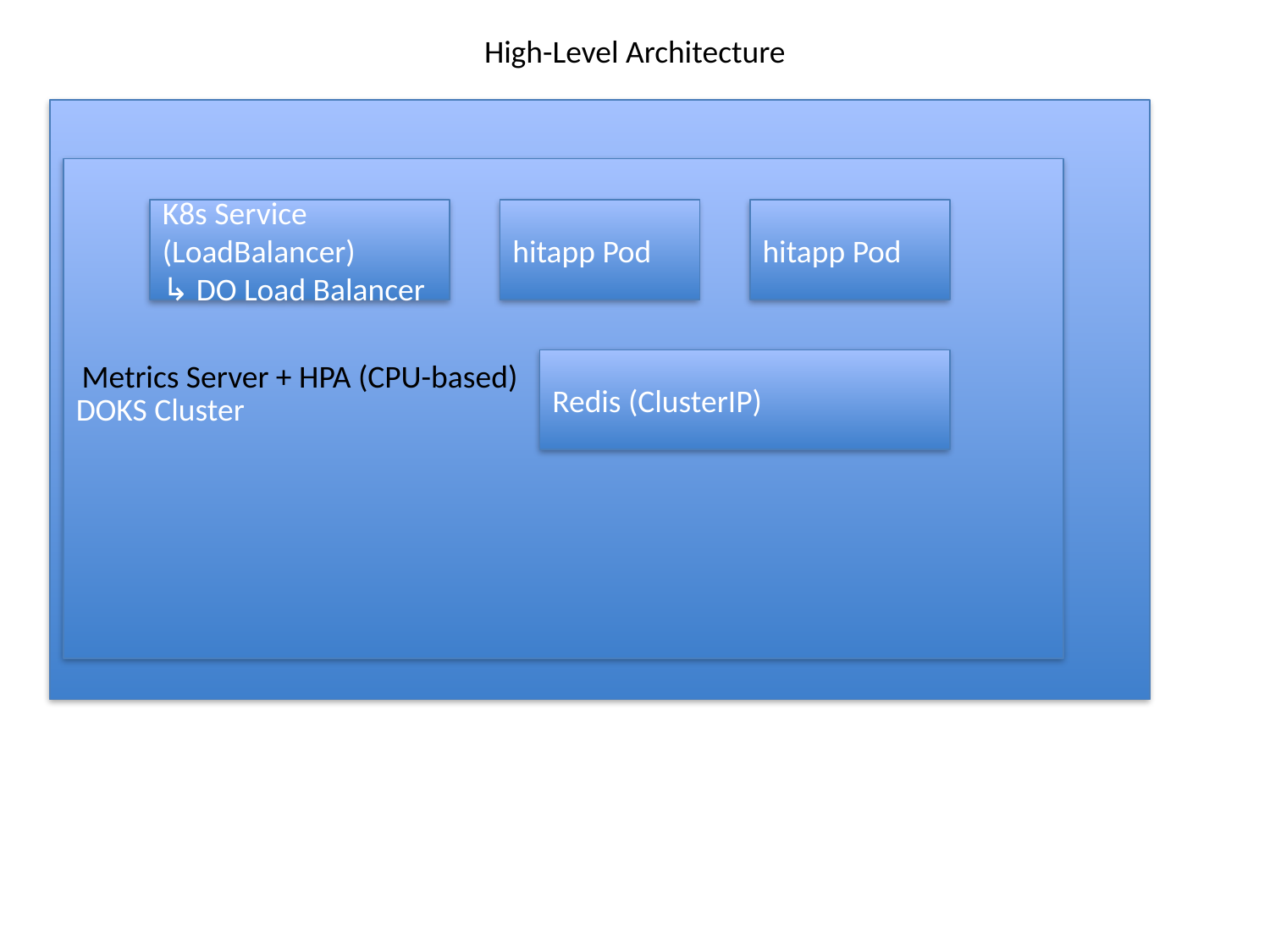

High-Level Architecture
DigitalOcean VPC
DOKS Cluster
K8s Service (LoadBalancer)
↳ DO Load Balancer
hitapp Pod
hitapp Pod
Metrics Server + HPA (CPU-based)
Redis (ClusterIP)